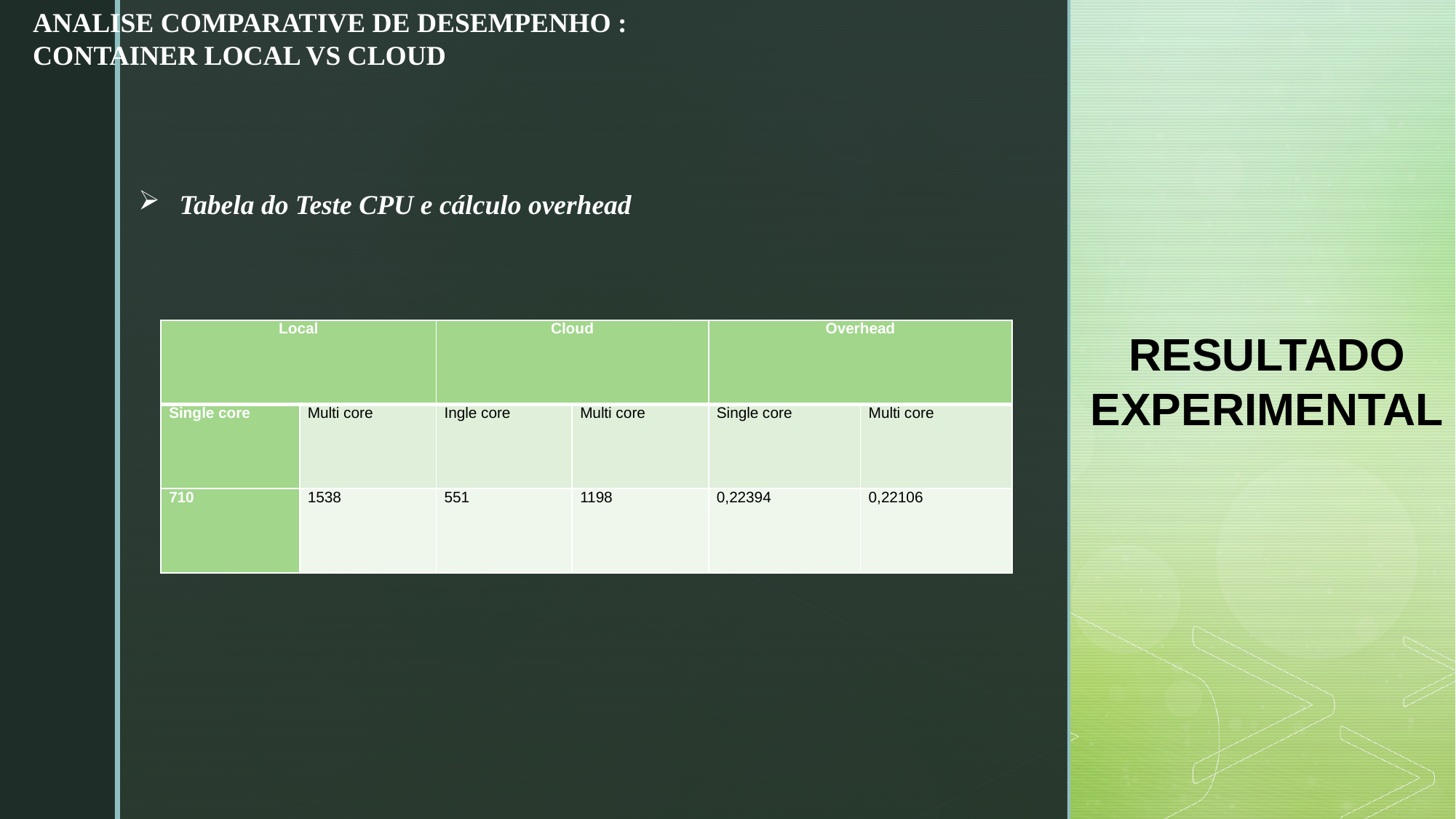

ANALISE COMPARATIVE DE DESEMPENHO :
CONTAINER LOCAL VS CLOUD

Tabela do Teste CPU e cálculo overhead
| Local |  | Cloud |  | Overhead |  |
| --- | --- | --- | --- | --- | --- |
| Single core | Multi core | Ingle core | Multi core | Single core | Multi core |
| 710 | 1538 | 551 | 1198 | 0,22394 | 0,22106 |
RESULTADO
EXPERIMENTAL